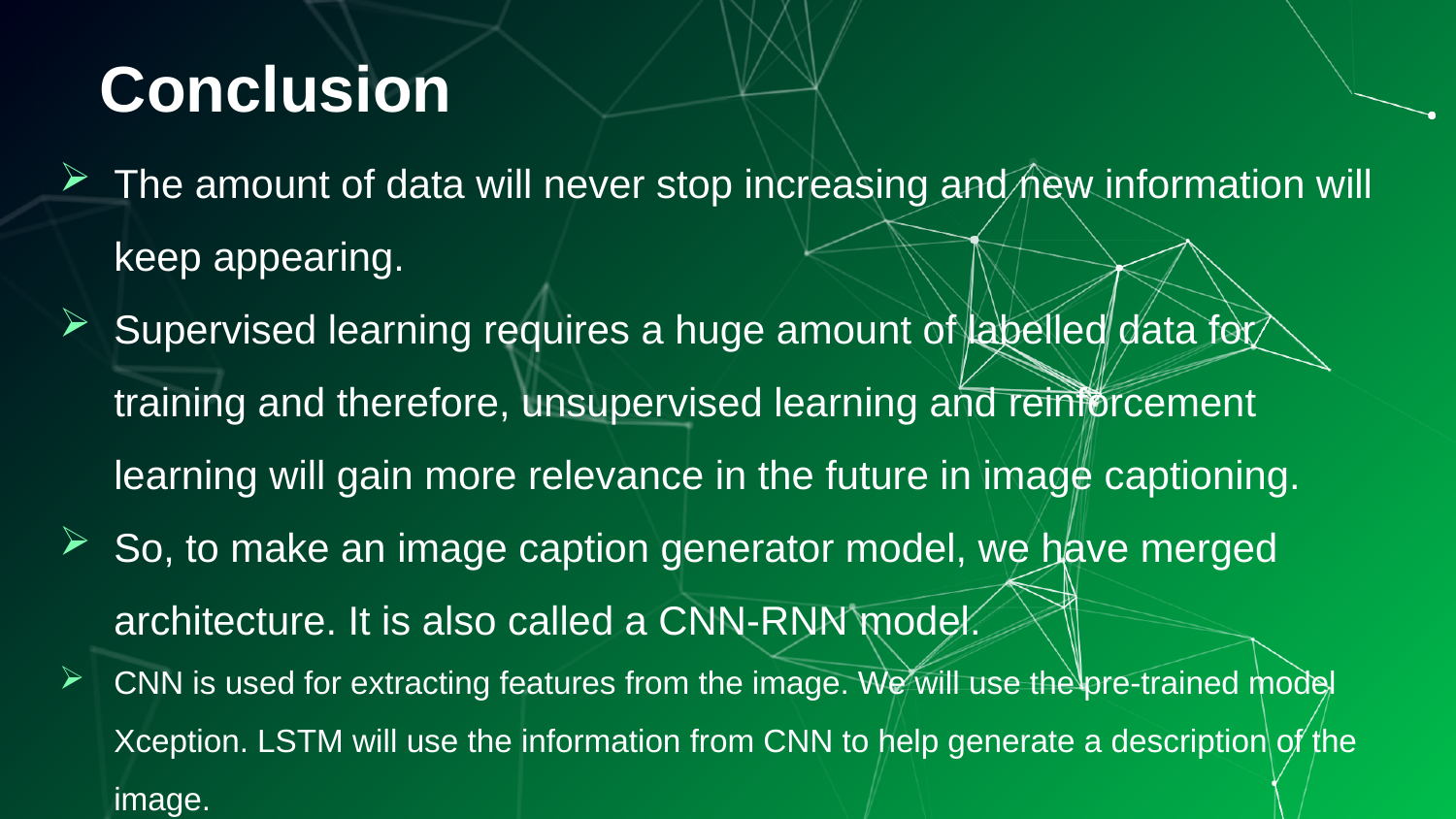

Conclusion
The amount of data will never stop increasing and new information will keep appearing.
Supervised learning requires a huge amount of labelled data for training and therefore, unsupervised learning and reinforcement learning will gain more relevance in the future in image captioning.
So, to make an image caption generator model, we have merged  architecture. It is also called a CNN-RNN model.
CNN is used for extracting features from the image. We will use the pre-trained model Xception. LSTM will use the information from CNN to help generate a description of the image.